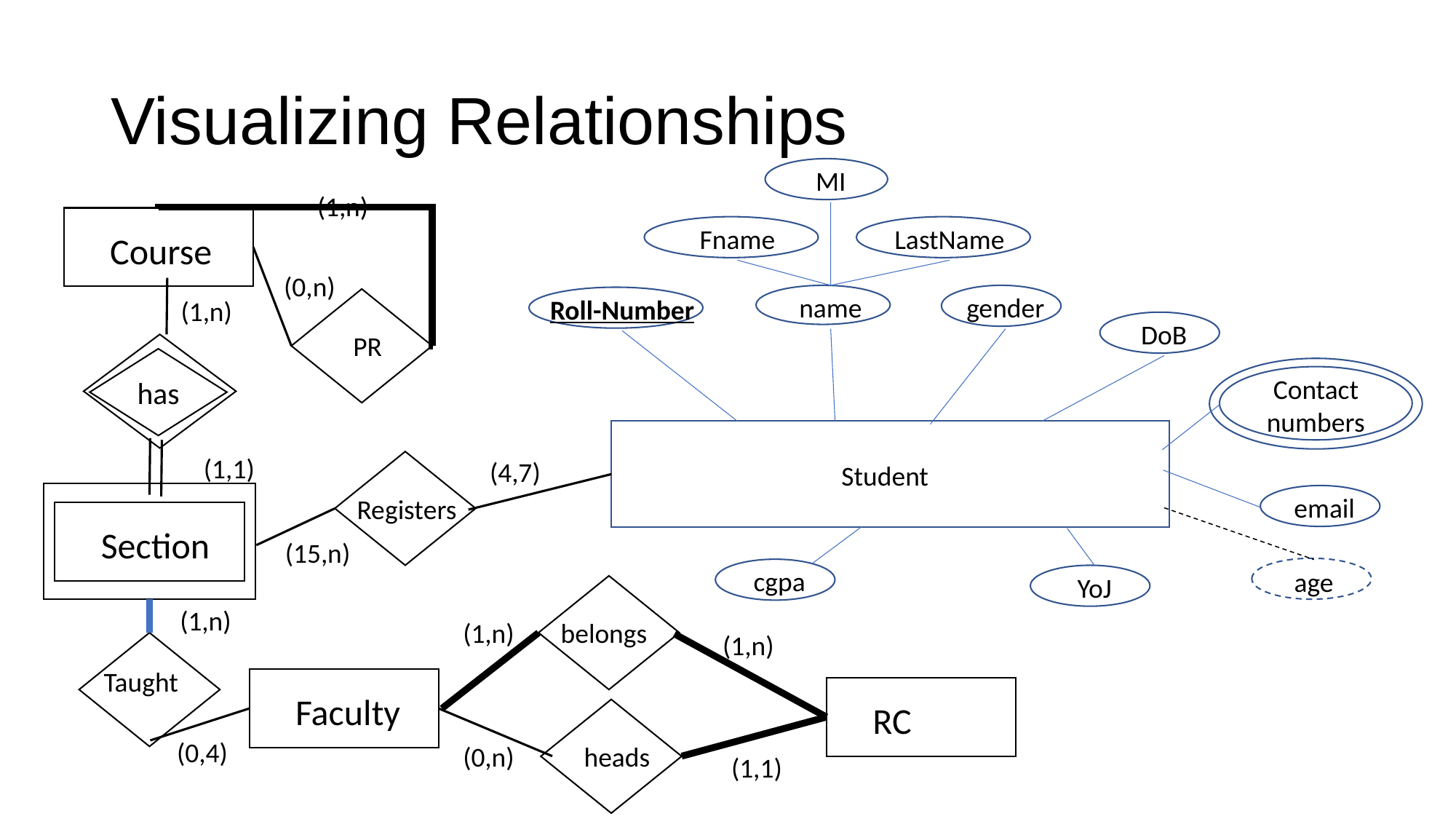

# Visualizing Relationships

MI

Fname

LastName
name

gender

Roll-Number

DoB

Contact
numbers

Student

email

cgpa
age

YoJ
(1,n)

Course
(0,n)

(1,n)
PR

has
(1,1)
(4,7)

Registers

Section
(15,n)

(1,n)
(1,n)
belongs
(1,n)

Taught

Faculty
RC

(0,4)
(0,n)
heads
(1,1)